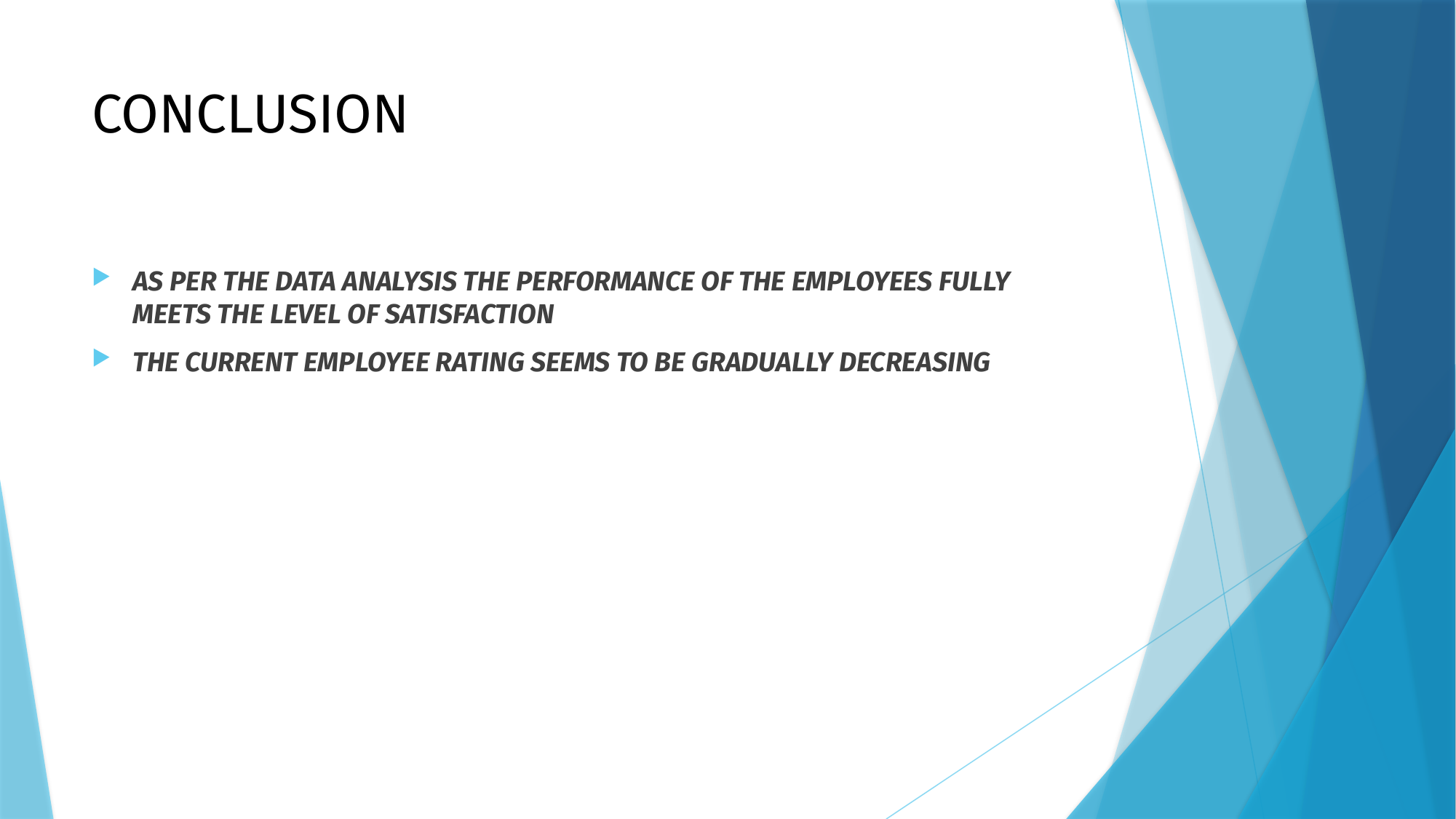

# CONCLUSION
AS PER THE DATA ANALYSIS THE PERFORMANCE OF THE EMPLOYEES FULLY MEETS THE LEVEL OF SATISFACTION
THE CURRENT EMPLOYEE RATING SEEMS TO BE GRADUALLY DECREASING